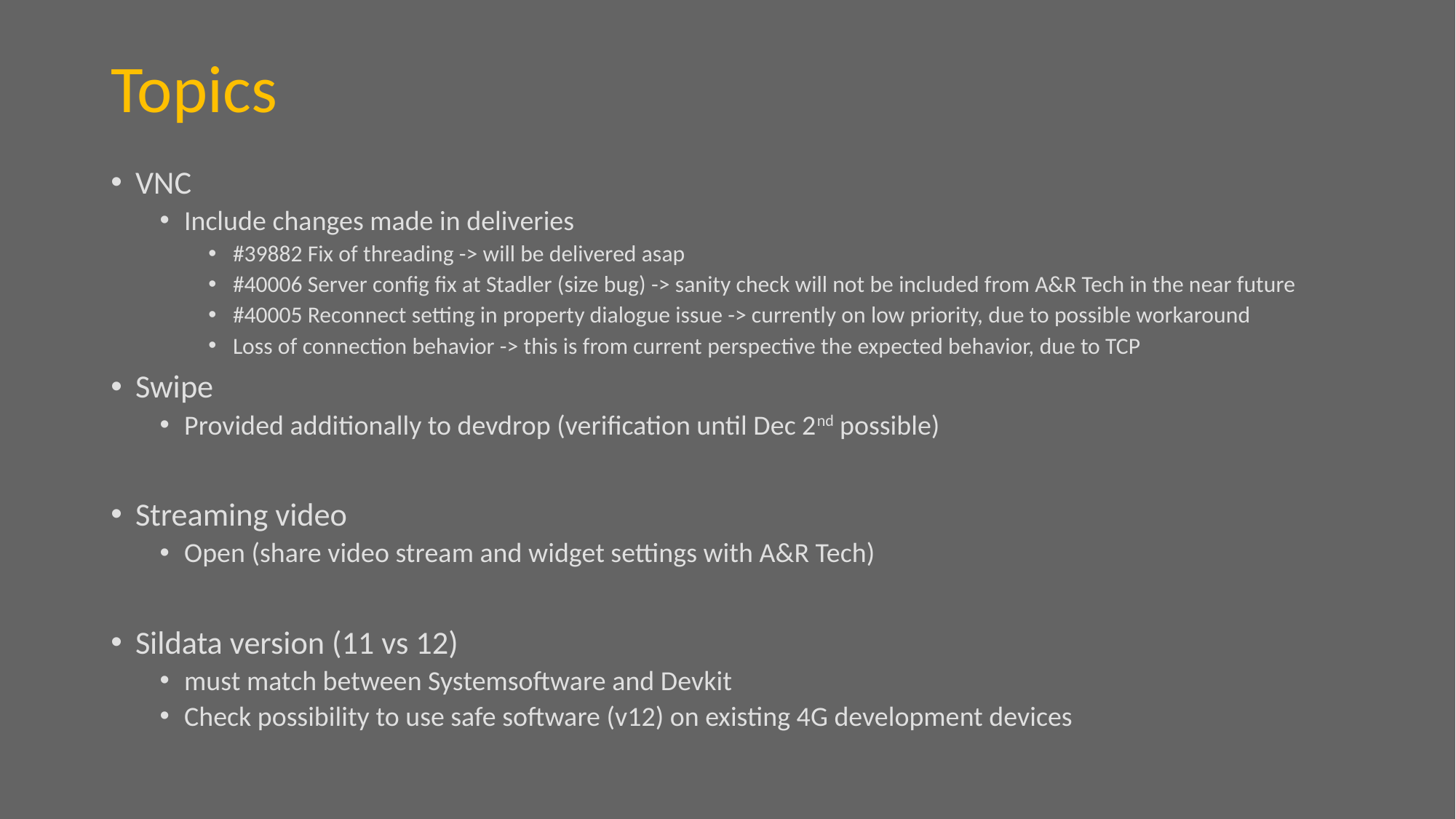

# Topics
VNC
Include changes made in deliveries
#39882 Fix of threading -> will be delivered asap
#40006 Server config fix at Stadler (size bug) -> sanity check will not be included from A&R Tech in the near future
#40005 Reconnect setting in property dialogue issue -> currently on low priority, due to possible workaround
Loss of connection behavior -> this is from current perspective the expected behavior, due to TCP
Swipe
Provided additionally to devdrop (verification until Dec 2nd possible)

Streaming video
Open (share video stream and widget settings with A&R Tech)

Sildata version (11 vs 12)
must match between Systemsoftware and Devkit
Check possibility to use safe software (v12) on existing 4G development devices